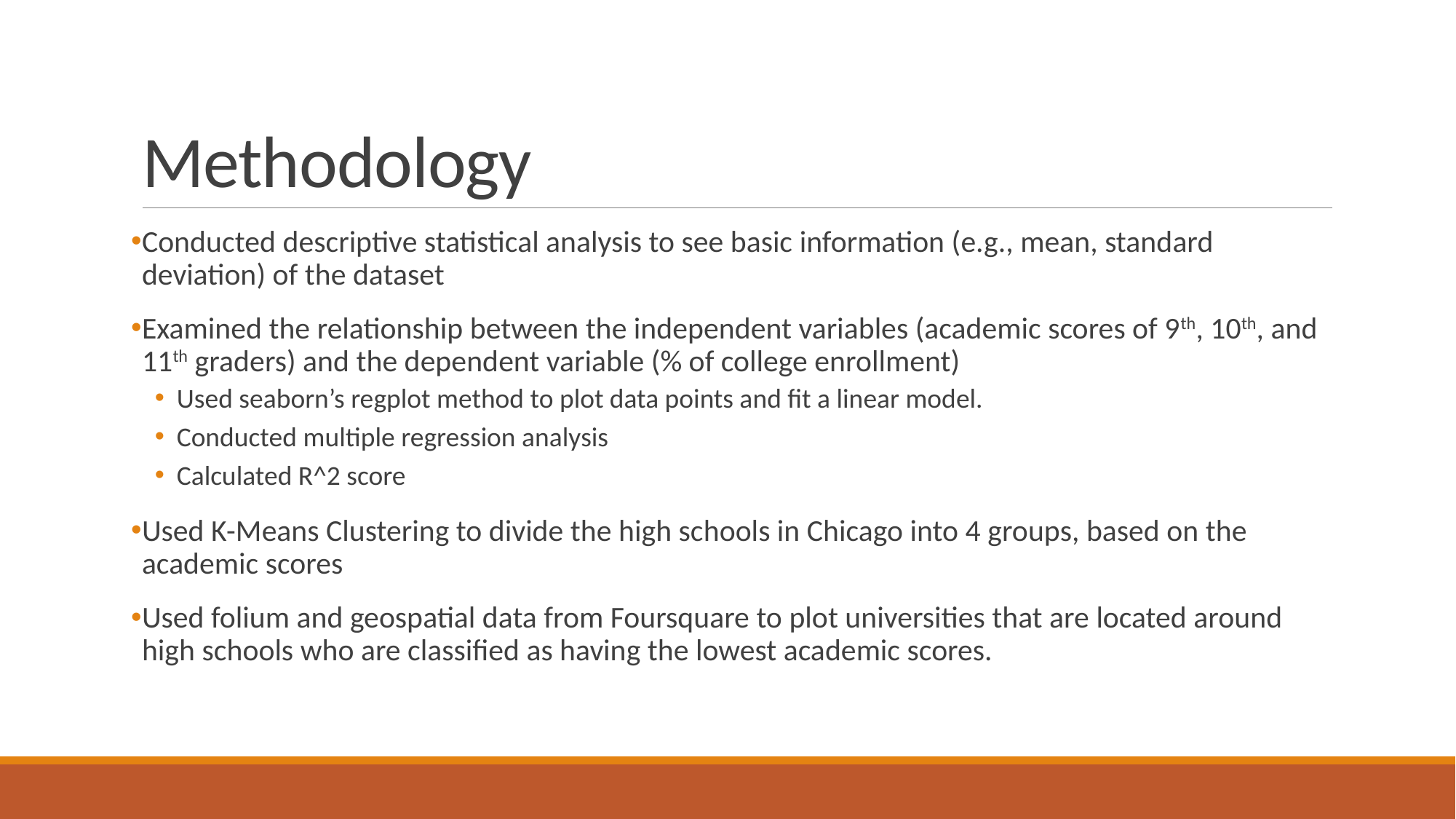

# Methodology
Conducted descriptive statistical analysis to see basic information (e.g., mean, standard deviation) of the dataset
Examined the relationship between the independent variables (academic scores of 9th, 10th, and 11th graders) and the dependent variable (% of college enrollment)
Used seaborn’s regplot method to plot data points and fit a linear model.
Conducted multiple regression analysis
Calculated R^2 score
Used K-Means Clustering to divide the high schools in Chicago into 4 groups, based on the academic scores
Used folium and geospatial data from Foursquare to plot universities that are located around high schools who are classified as having the lowest academic scores.